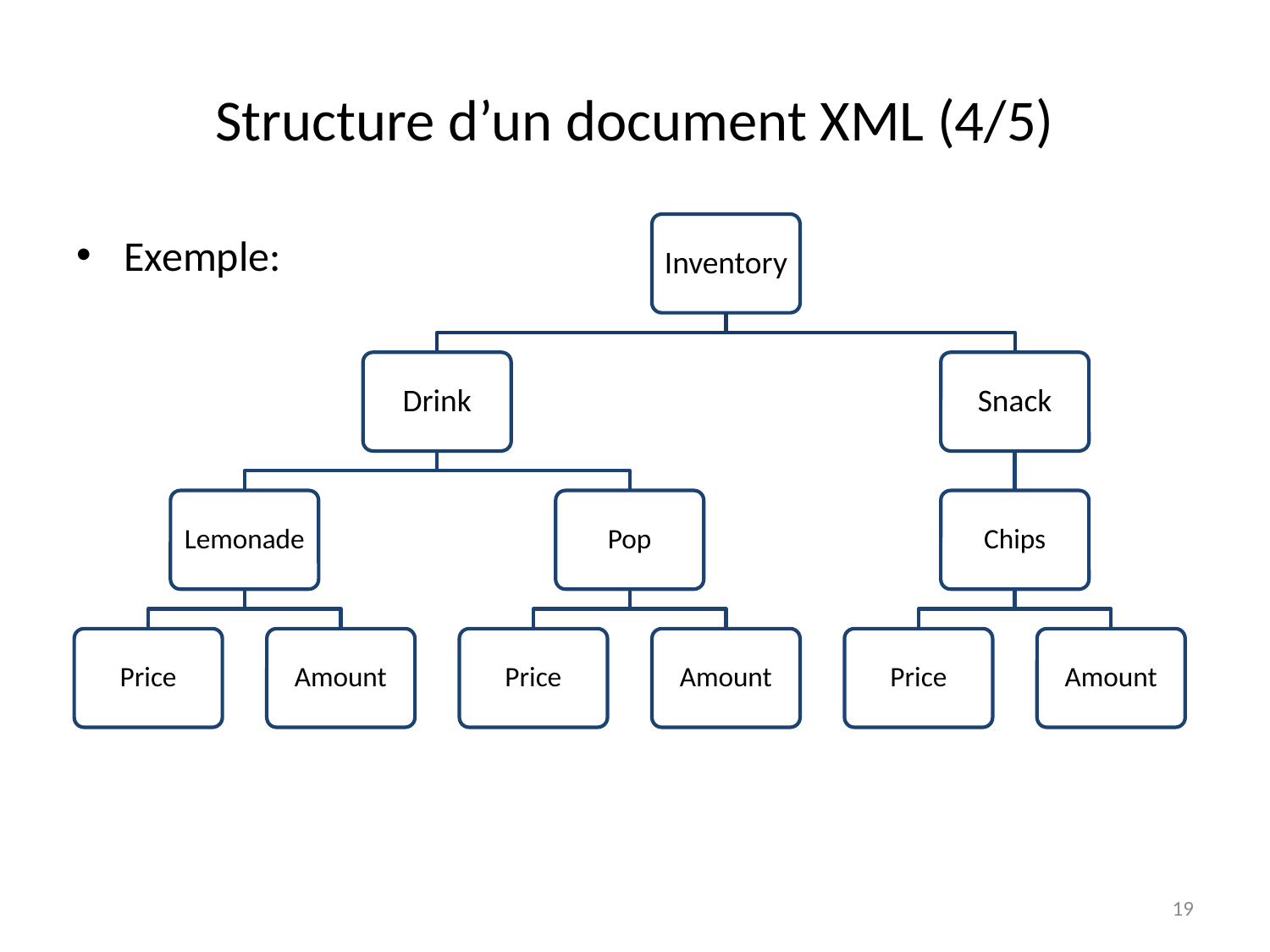

# Structure d’un document XML (4/5)
Inventory
Drink
Lemonade
Price
Amount
Pop
Price
Amount
Snack
Chips
Price
Amount
Exemple:
19